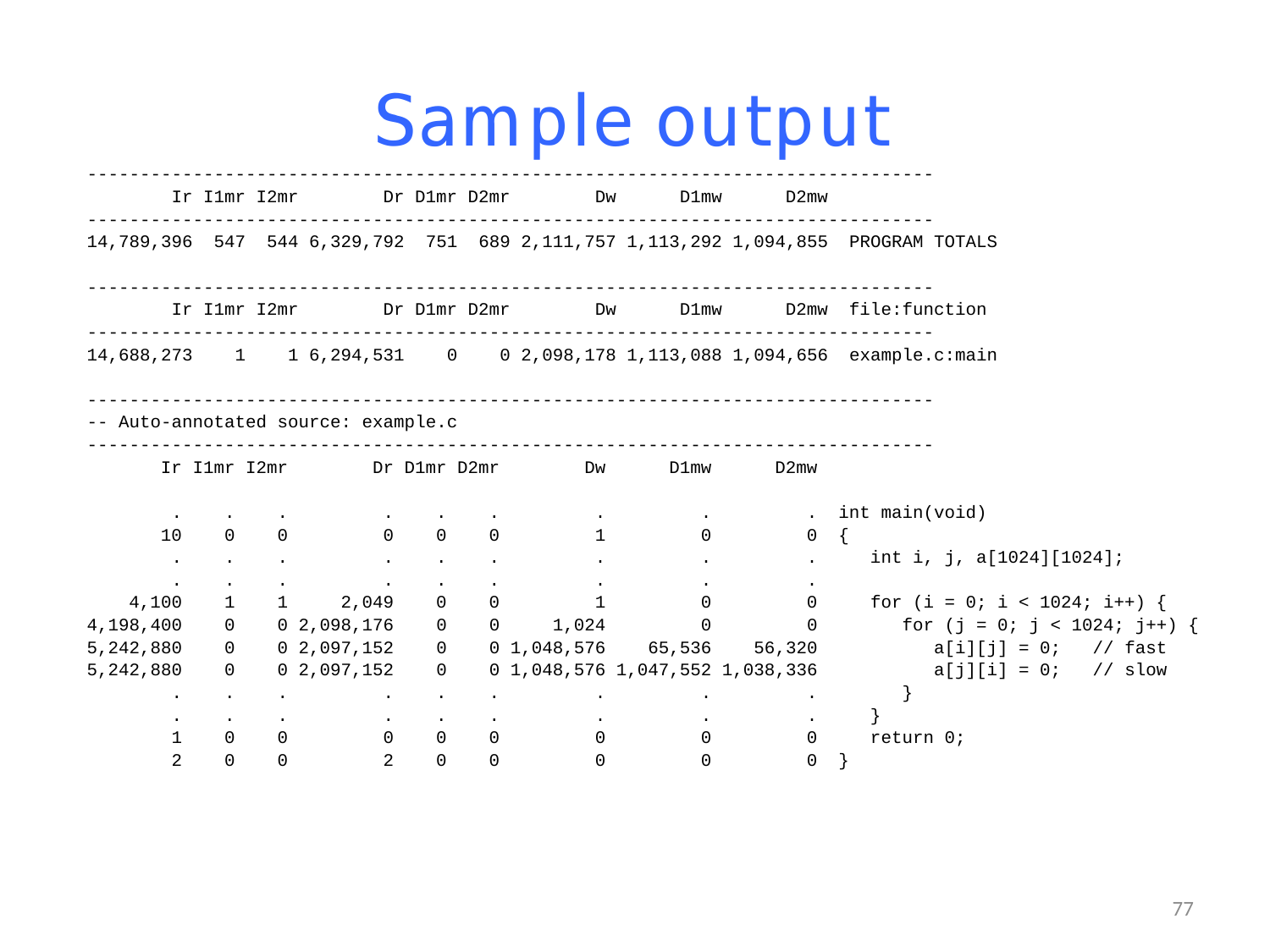

# Sample output
--------------------------------------------------------------------------------
        Ir I1mr I2mr        Dr D1mr D2mr        Dw      D1mw      D2mw
--------------------------------------------------------------------------------
14,789,396  547  544 6,329,792  751  689 2,111,757 1,113,292 1,094,855  PROGRAM TOTALS

--------------------------------------------------------------------------------
        Ir I1mr I2mr        Dr D1mr D2mr        Dw      D1mw      D2mw  file:function
--------------------------------------------------------------------------------
14,688,273    1    1 6,294,531    0    0 2,098,178 1,113,088 1,094,656  example.c:main

--------------------------------------------------------------------------------
-- Auto-annotated source: example.c
--------------------------------------------------------------------------------
       Ir I1mr I2mr        Dr D1mr D2mr        Dw      D1mw      D2mw

        .    .    .         .    .    .         .         .         .  int main(void)
       10    0    0         0    0    0         1         0         0  {
        .    .    .         .    .    .         .         .         .     int i, j, a[1024][1024];
        .    .    .         .    .    .         .         .         .
    4,100    1    1     2,049    0    0         1         0         0     for (i = 0; i < 1024; i++) {
4,198,400    0    0 2,098,176    0    0     1,024         0         0        for (j = 0; j < 1024; j++) {
5,242,880    0    0 2,097,152    0    0 1,048,576    65,536    56,320           a[i][j] = 0;   // fast
5,242,880    0    0 2,097,152    0    0 1,048,576 1,047,552 1,038,336           a[j][i] = 0;   // slow
        .    .    .         .    .    .         .         .         .        }
        .    .    .         .    .    .         .         .         .     }
        1    0    0         0    0    0         0         0         0     return 0;
        2    0    0         2    0    0         0         0         0  }

77